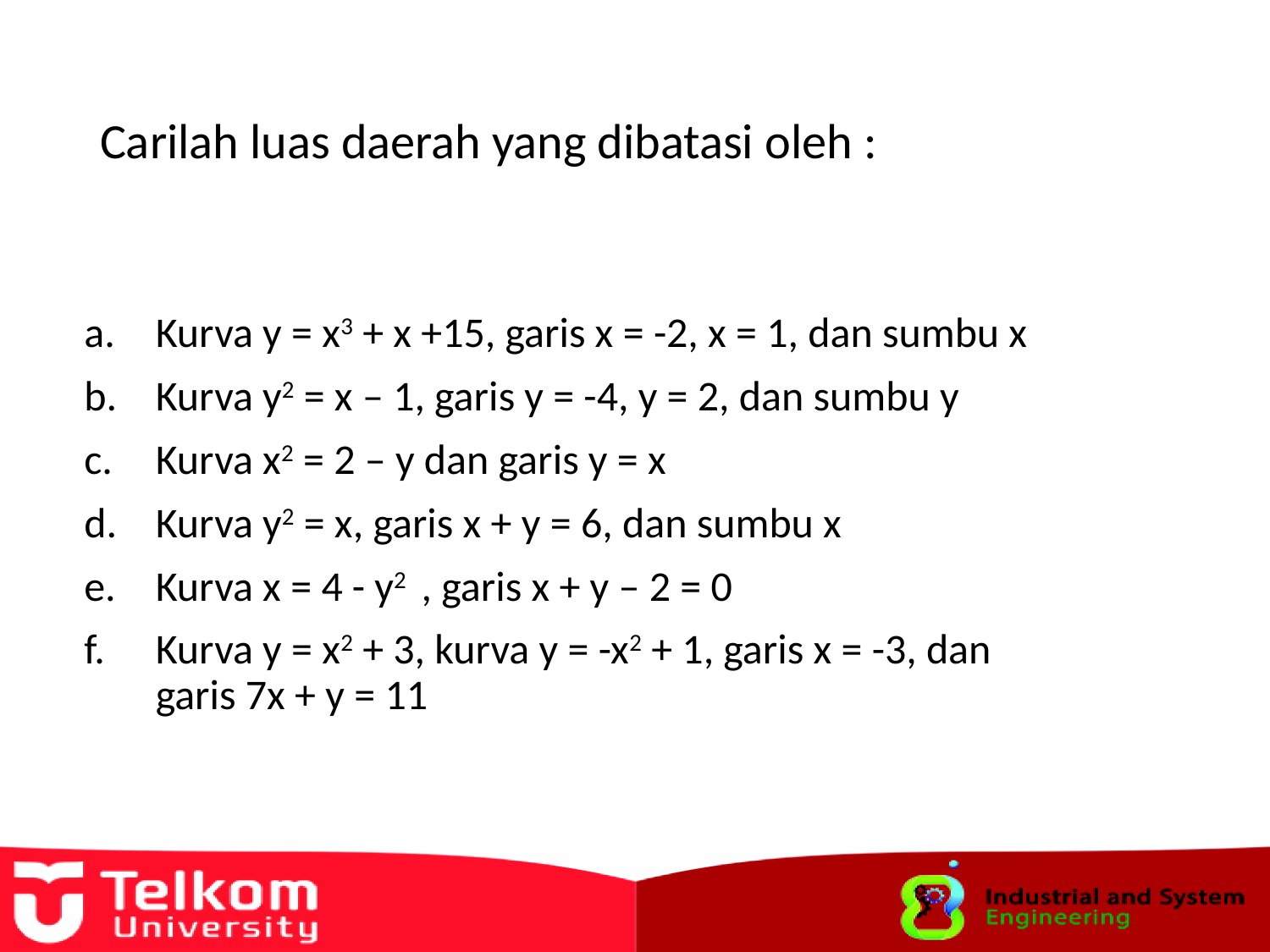

# Carilah luas daerah yang dibatasi oleh :
Kurva y = x3 + x +15, garis x = -2, x = 1, dan sumbu x
Kurva y2 = x – 1, garis y = -4, y = 2, dan sumbu y
Kurva x2 = 2 – y dan garis y = x
Kurva y2 = x, garis x + y = 6, dan sumbu x
Kurva x = 4 - y2  , garis x + y – 2 = 0
Kurva y = x2 + 3, kurva y = -x2 + 1, garis x = -3, dan
garis 7x + y = 11